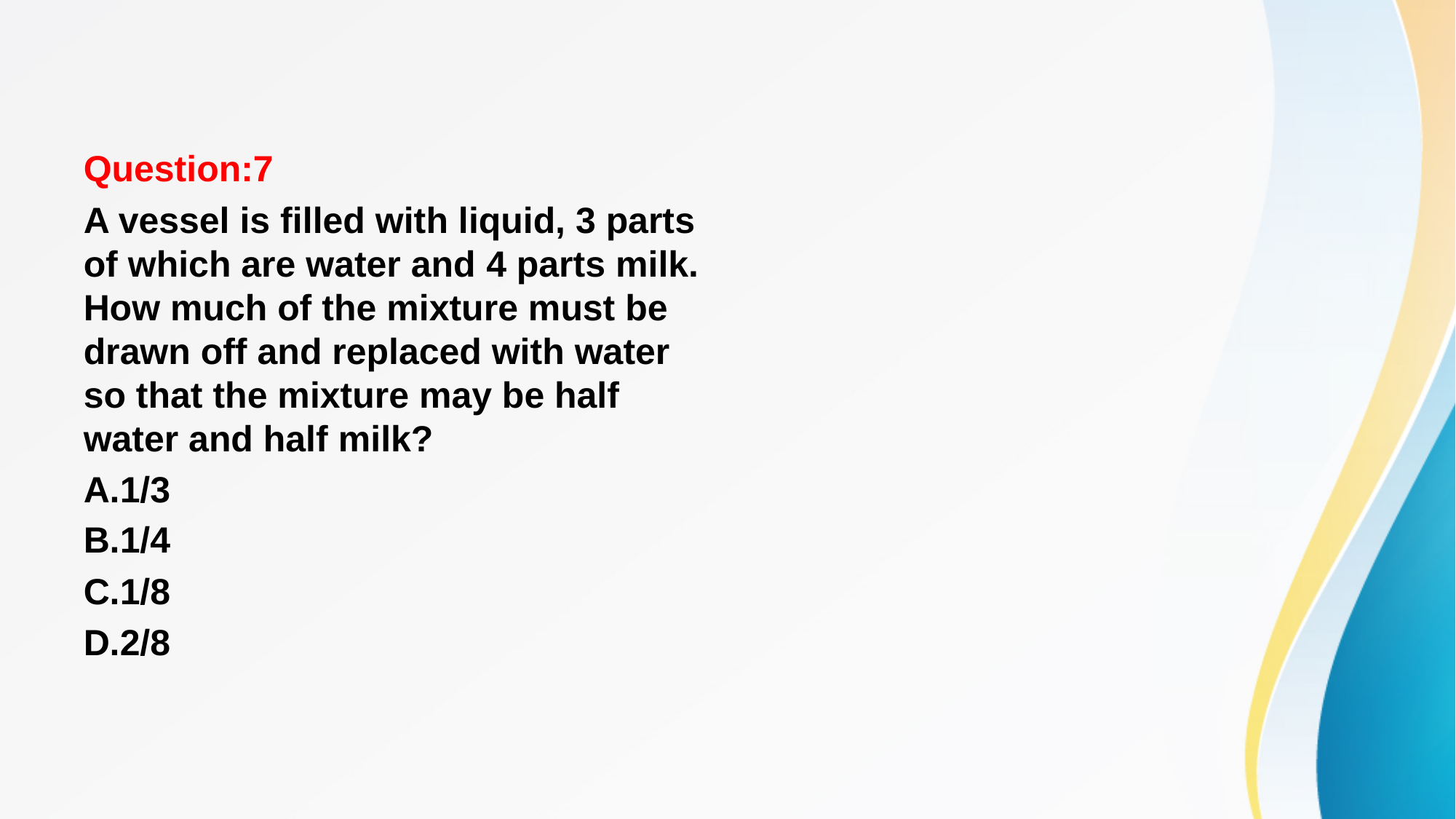

#
Question:7
A vessel is filled with liquid, 3 parts of which are water and 4 parts milk. How much of the mixture must be drawn off and replaced with water so that the mixture may be half water and half milk?
A.1/3
B.1/4
C.1/8
D.2/8